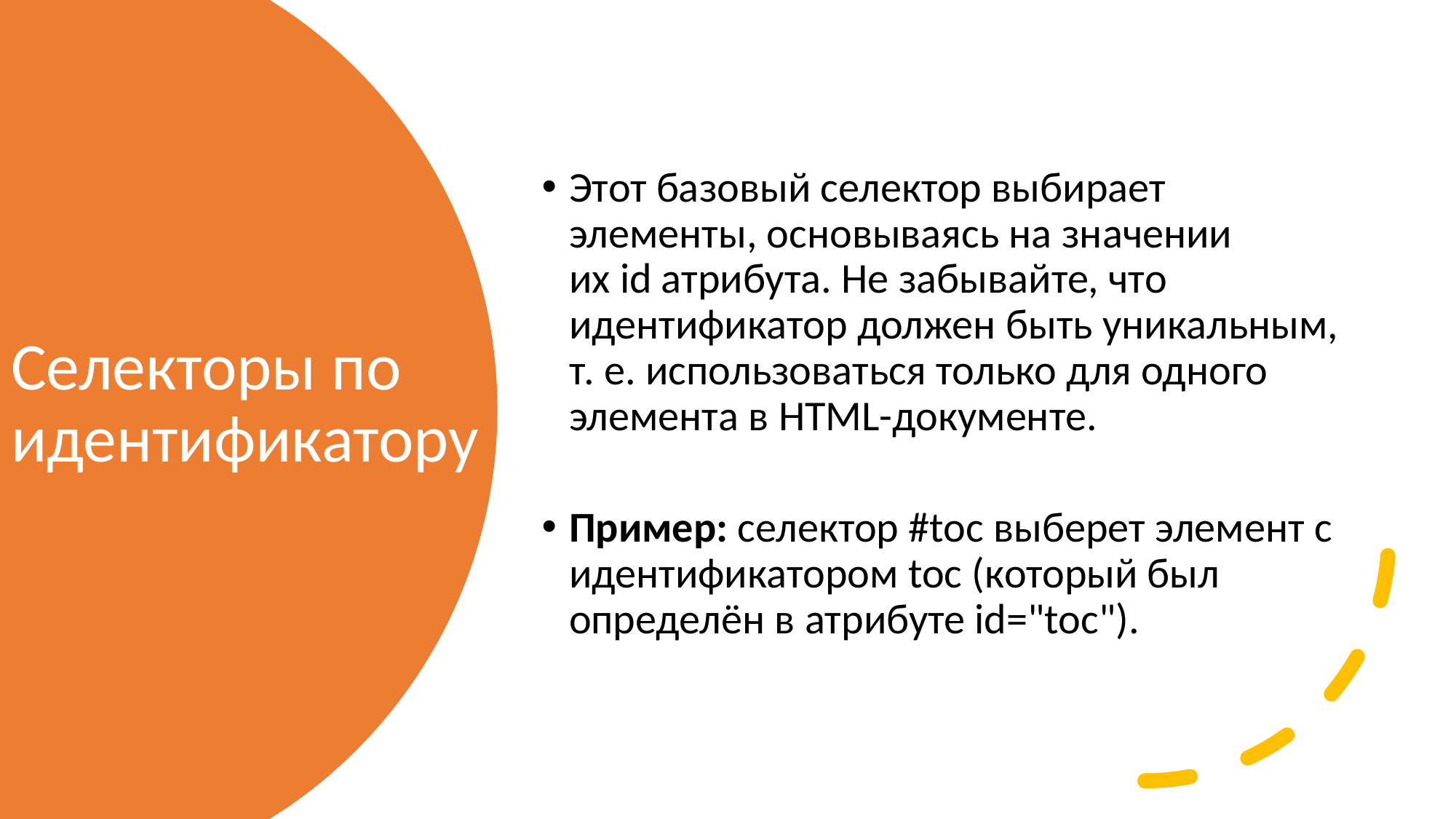

Этот базовый селектор выбирает элементы, основываясь на значении их id атрибута. Не забывайте, что идентификатор должен быть уникальным, т. е. использоваться только для одного элемента в HTML-документе.
Пример: селектор #toc выберет элемент с идентификатором toc (который был определён в атрибуте id="toc").
# Селекторы по идентификатору